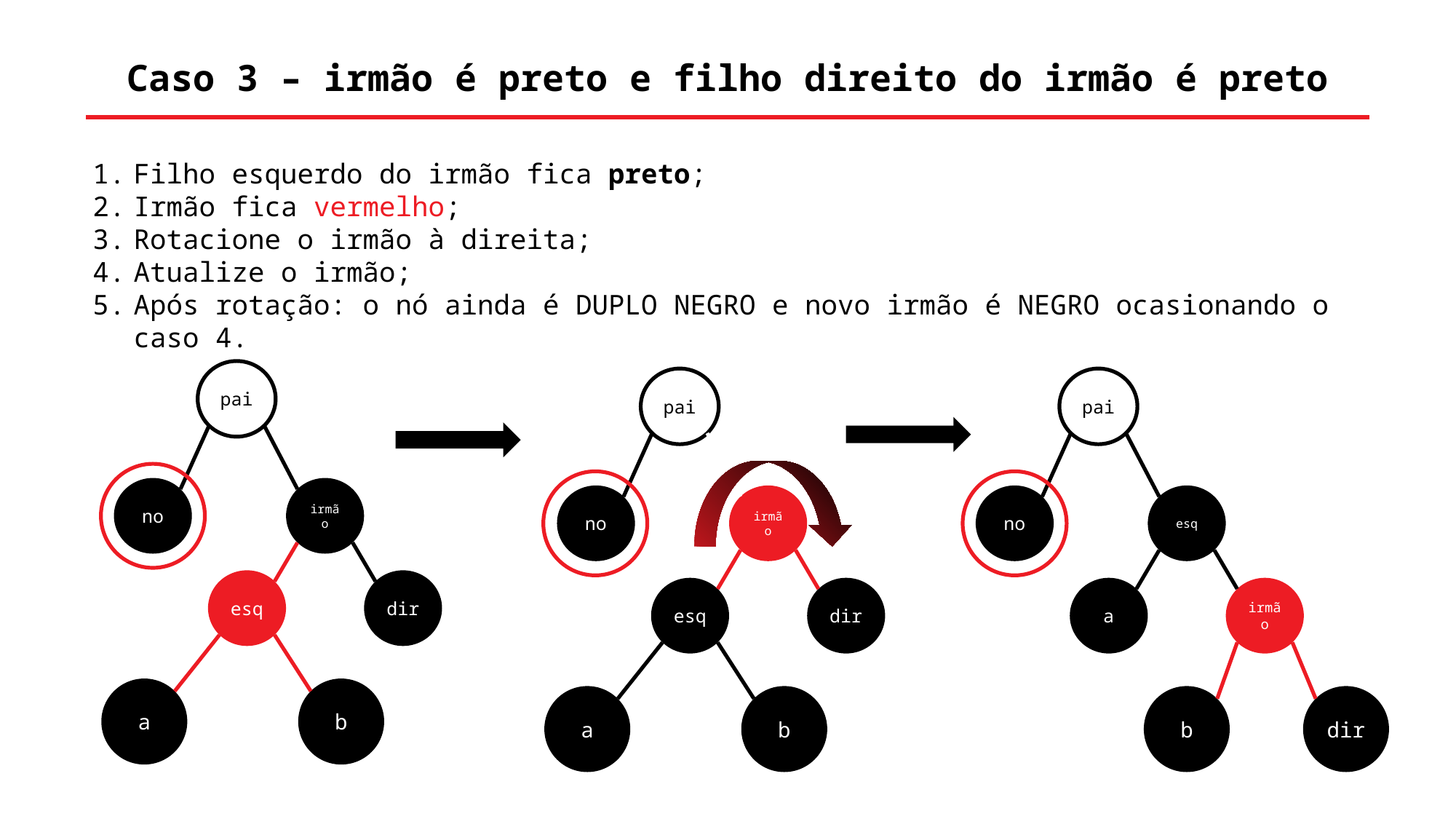

Caso 3 – irmão é preto e filho direito do irmão é preto
Filho esquerdo do irmão fica preto;
Irmão fica vermelho;
Rotacione o irmão à direita;
Atualize o irmão;
Após rotação: o nó ainda é DUPLO NEGRO e novo irmão é NEGRO ocasionando o caso 4.
pai
no
irmão
esq
dir
a
b
pai
no
irmão
esq
dir
a
b
pai
no
esq
a
irmão
b
dir